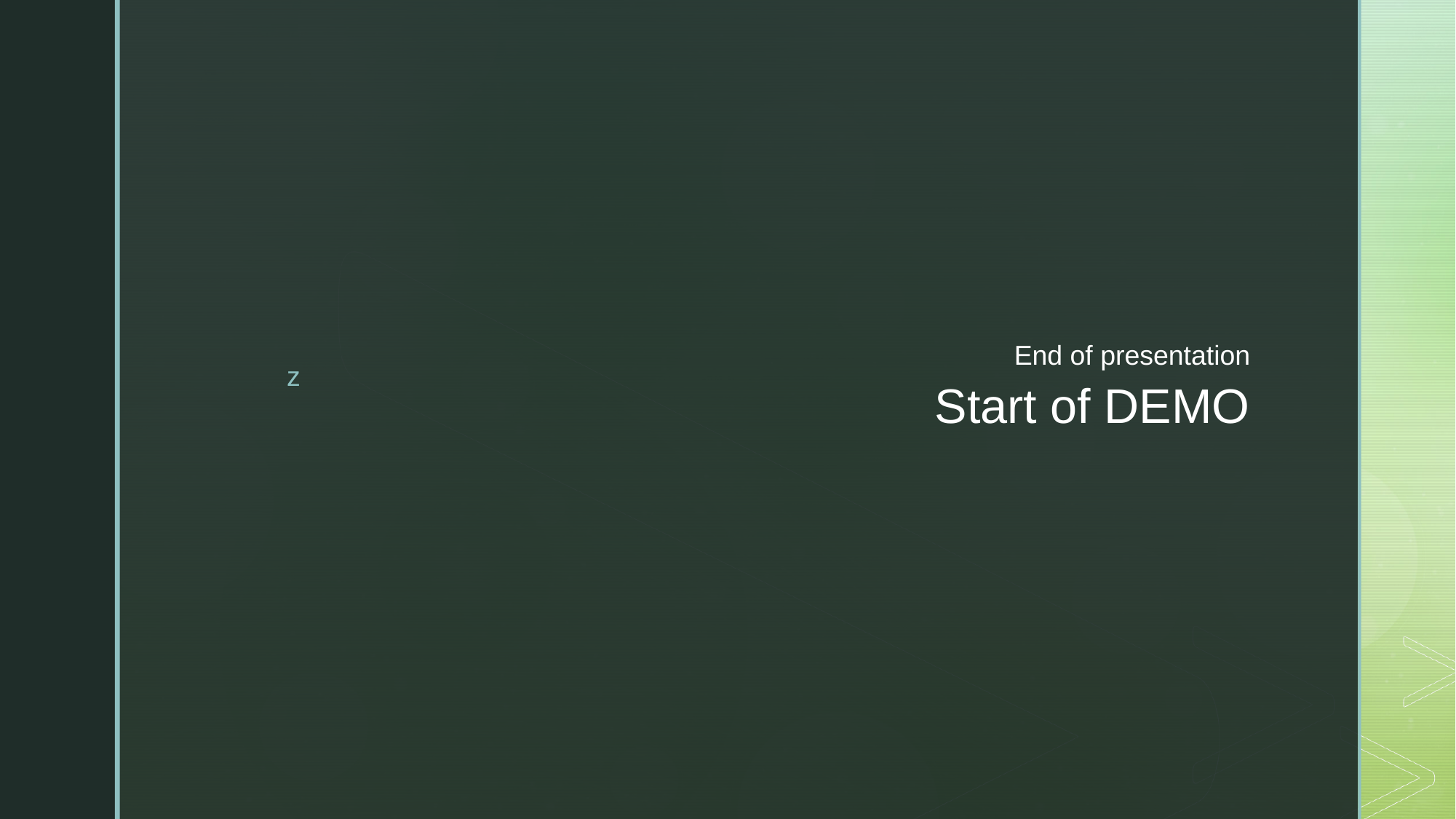

End of presentation
# Start of DEMO